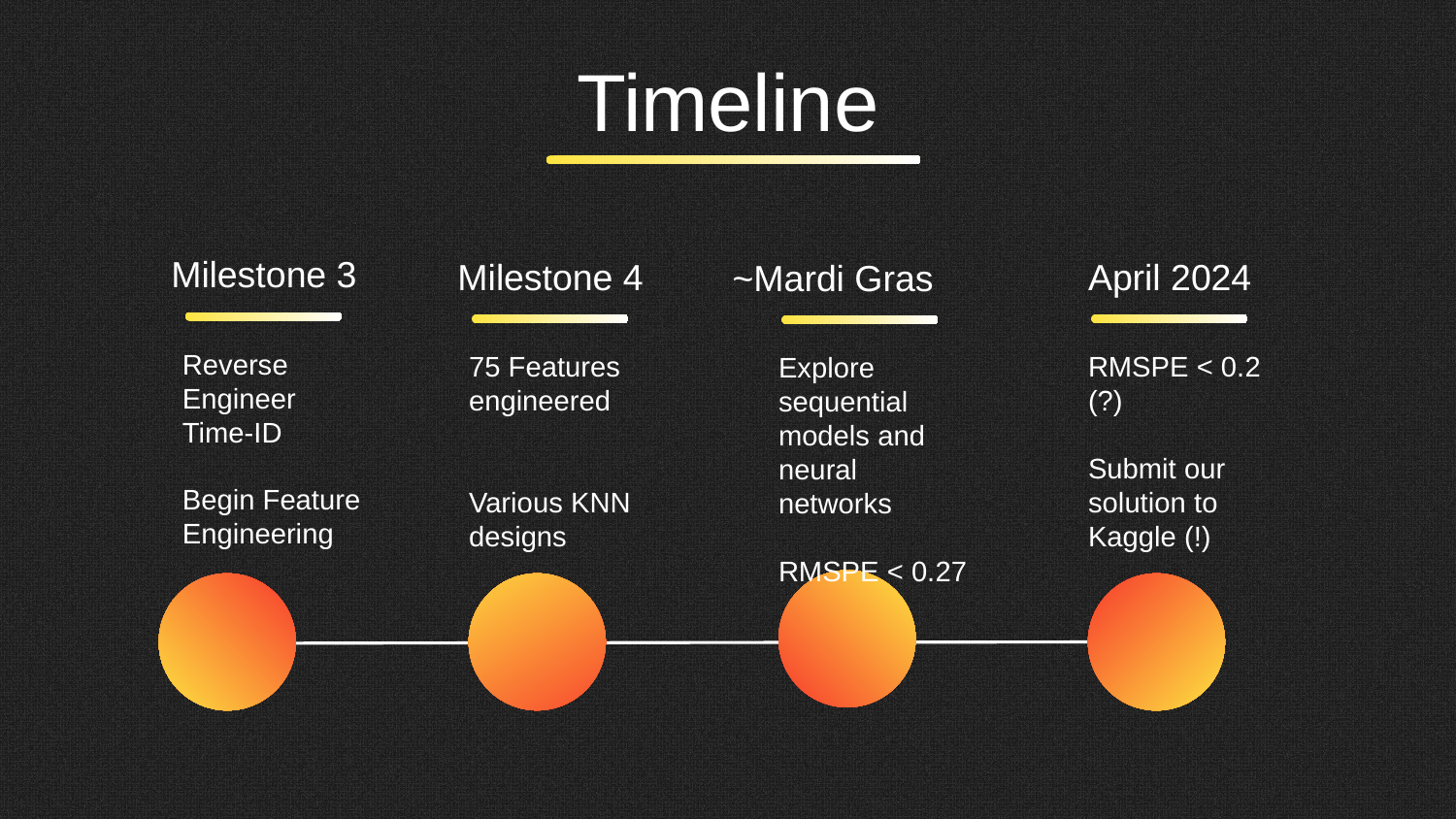

# Timeline
Milestone 3

Milestone 4
April 2024
~Mardi Gras

Reverse Engineer Time-ID

Begin Feature Engineering
75 Features engineered

Various KNN designs

RMSPE < 0.2 (?)

Submit our solution to Kaggle (!)

Explore sequential models and neural networks

RMSPE < 0.27